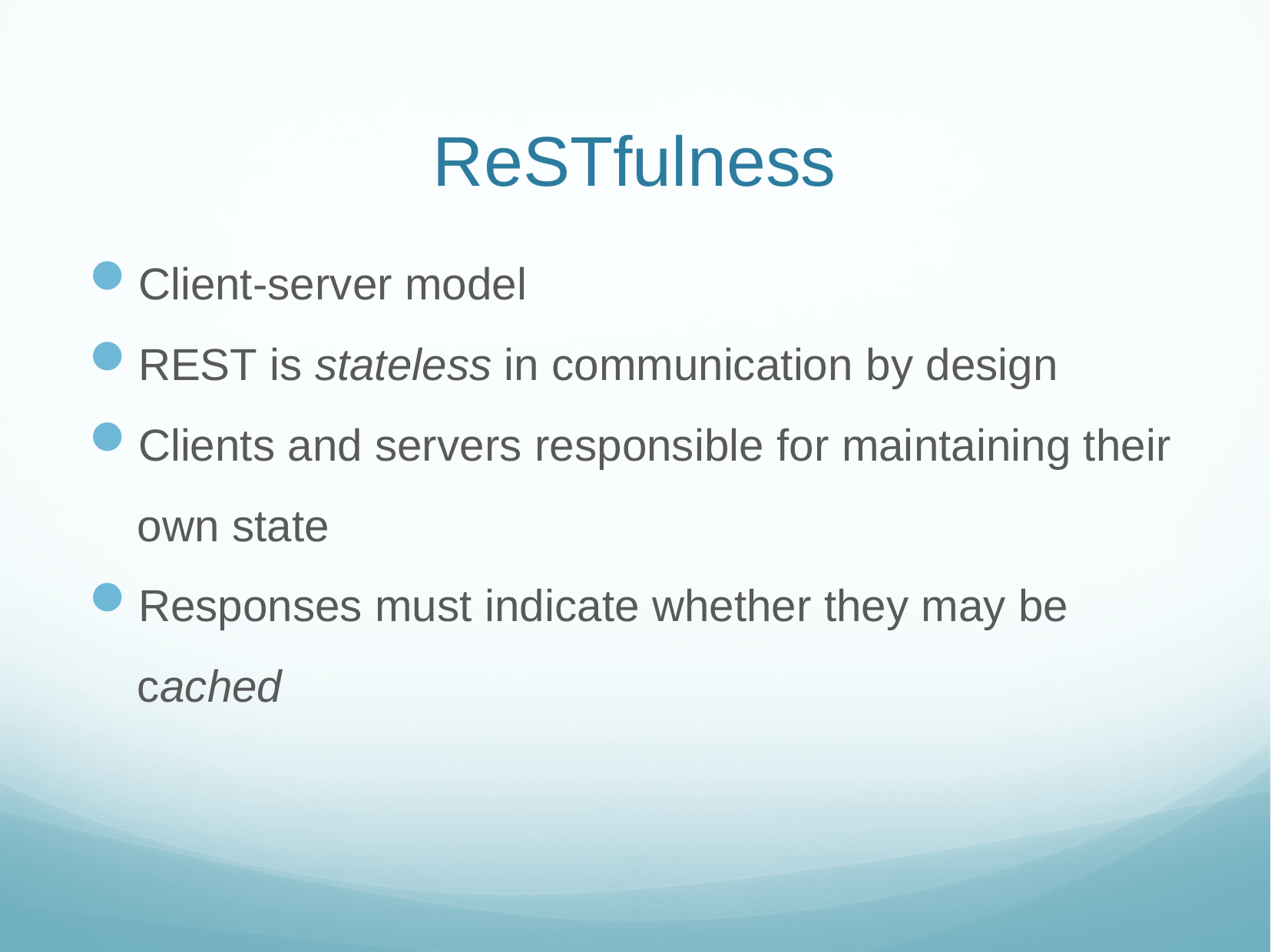

# ReSTfulness
Client-server model
REST is stateless in communication by design
Clients and servers responsible for maintaining their own state
Responses must indicate whether they may be cached